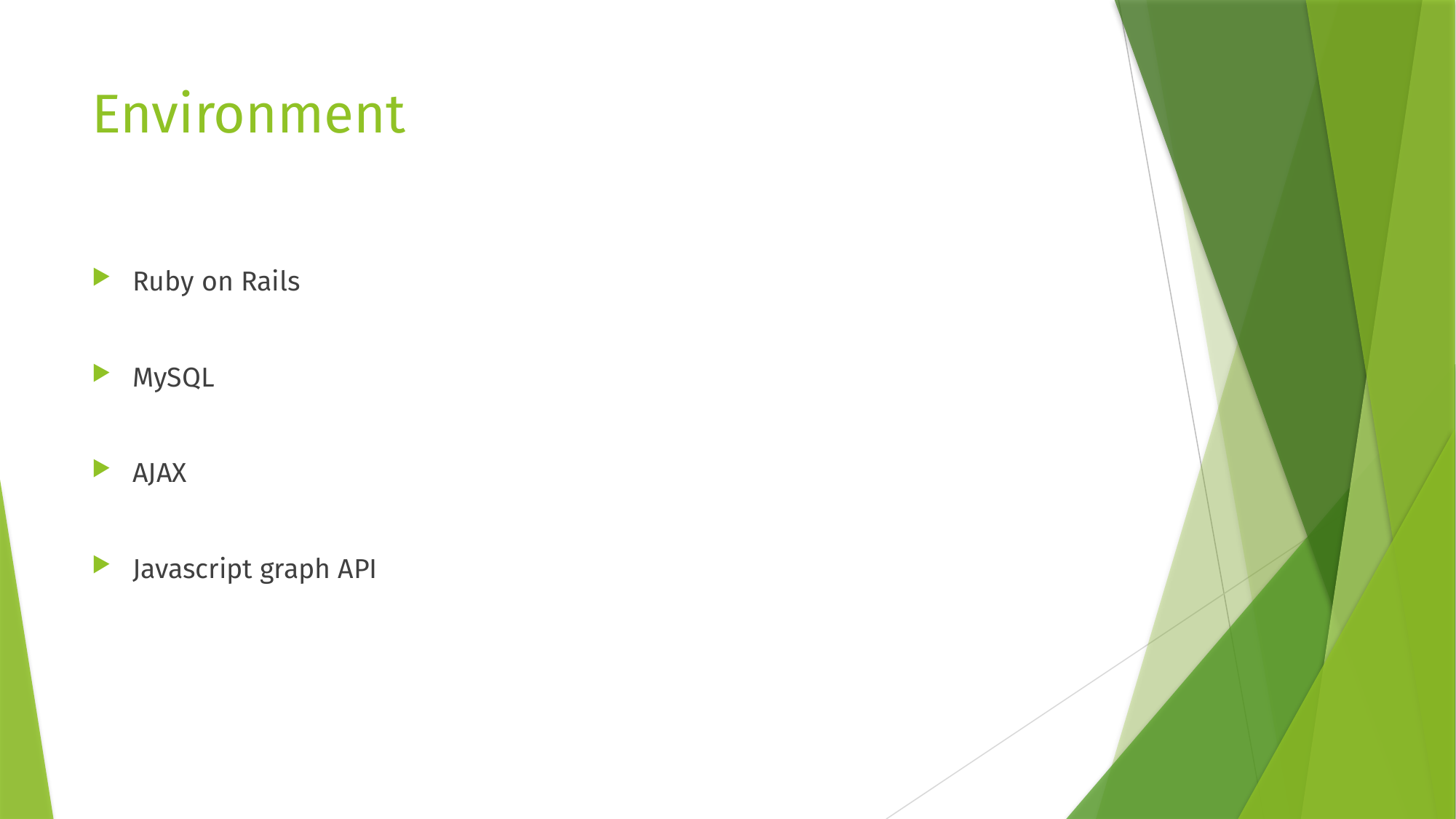

# Environment
Ruby on Rails

MySQL

AJAX

Javascript graph API